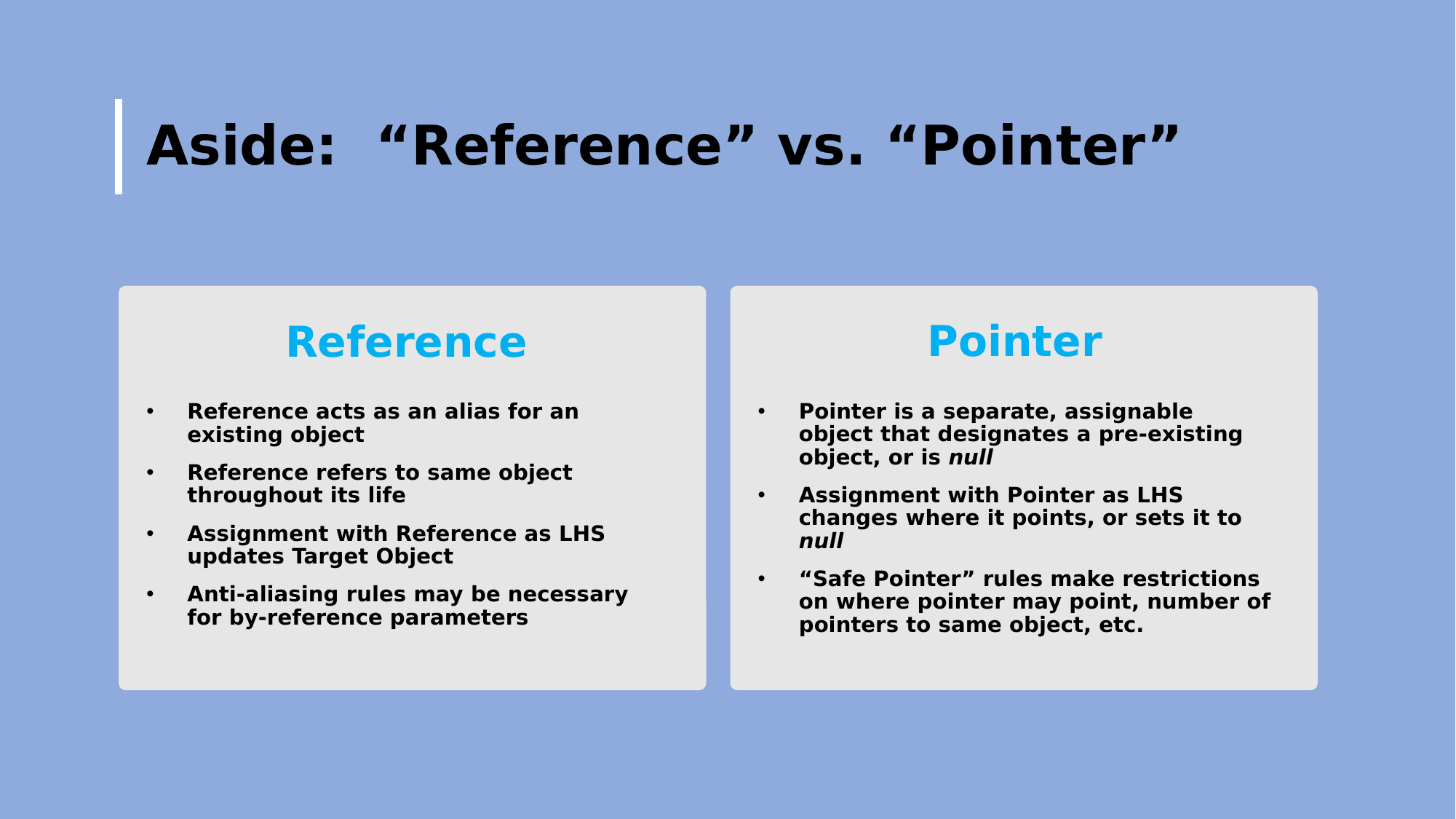

# Aside:  “Reference” vs. “Pointer”
Pointer
Reference
Pointer is a separate, assignable object that designates a pre-existing object, or is null
Assignment with Pointer as LHS changes where it points, or sets it to null
“Safe Pointer” rules make restrictions on where pointer may point, number of pointers to same object, etc.

Reference acts as an alias for an existing object
Reference refers to same object throughout its life
Assignment with Reference as LHS updates Target Object
Anti-aliasing rules may be necessary for by-reference parameters